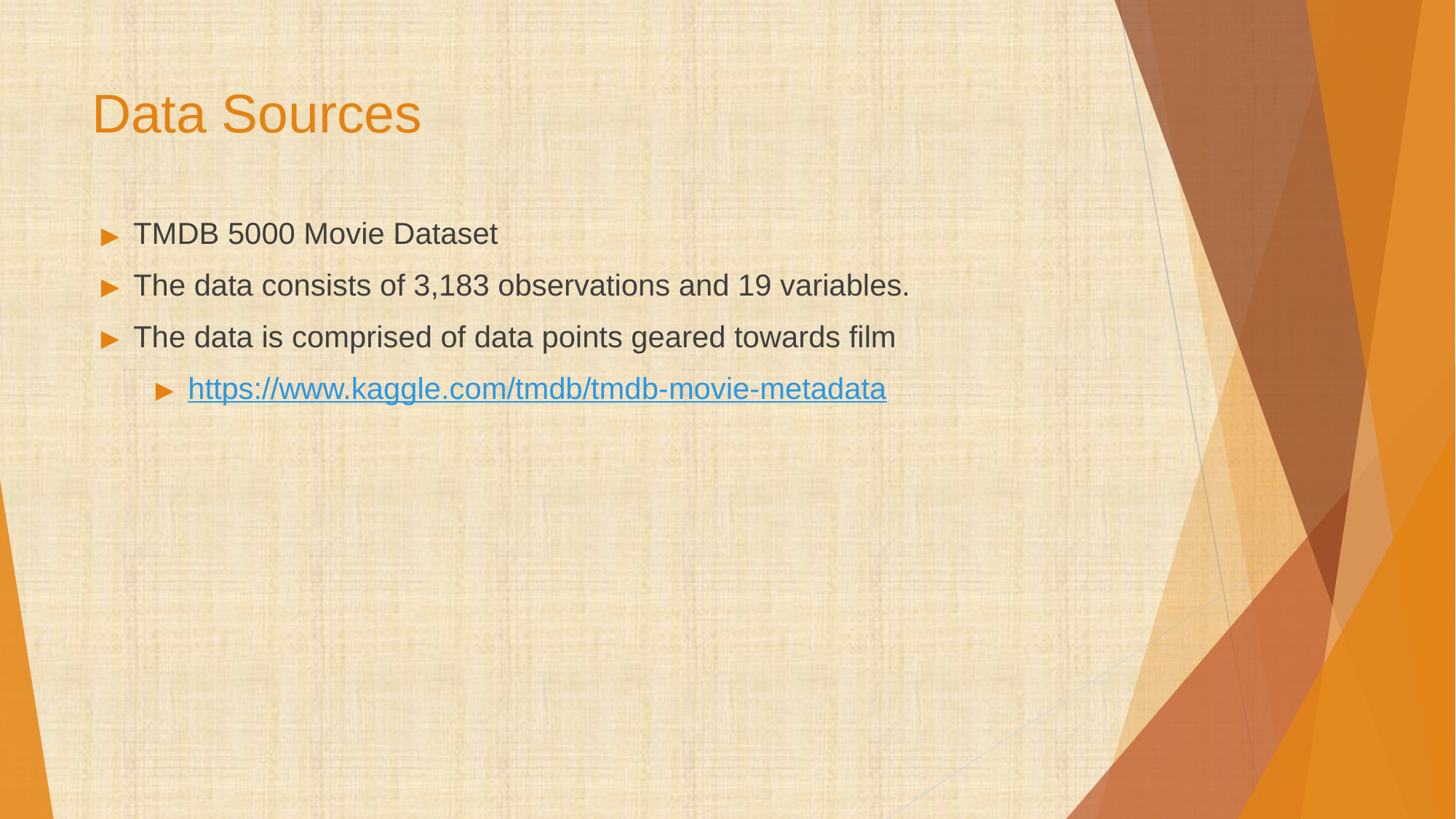

# Data Sources
TMDB 5000 Movie Dataset
The data consists of 3,183 observations and 19 variables.
The data is comprised of data points geared towards film
https://www.kaggle.com/tmdb/tmdb-movie-metadata